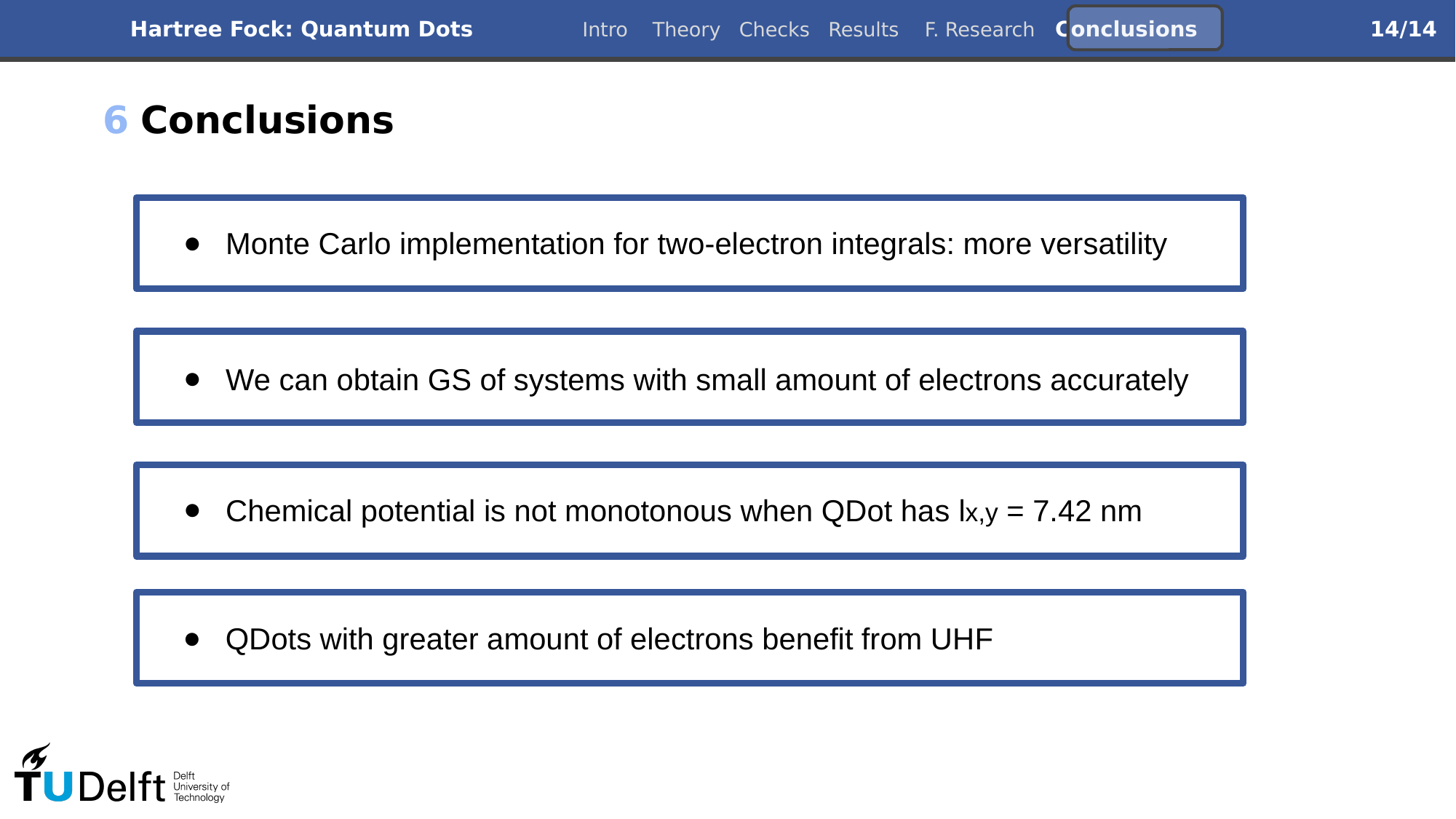

Intro    Theory   Checks   Results    F. Research   Conclusions

6 Conclusions

Monte Carlo implementation for two-electron integrals: more versatility

We can obtain GS of systems with small amount of electrons accurately

Chemical potential is not monotonous when QDot has lx,y = 7.42 nm

QDots with greater amount of electrons benefit from UHF